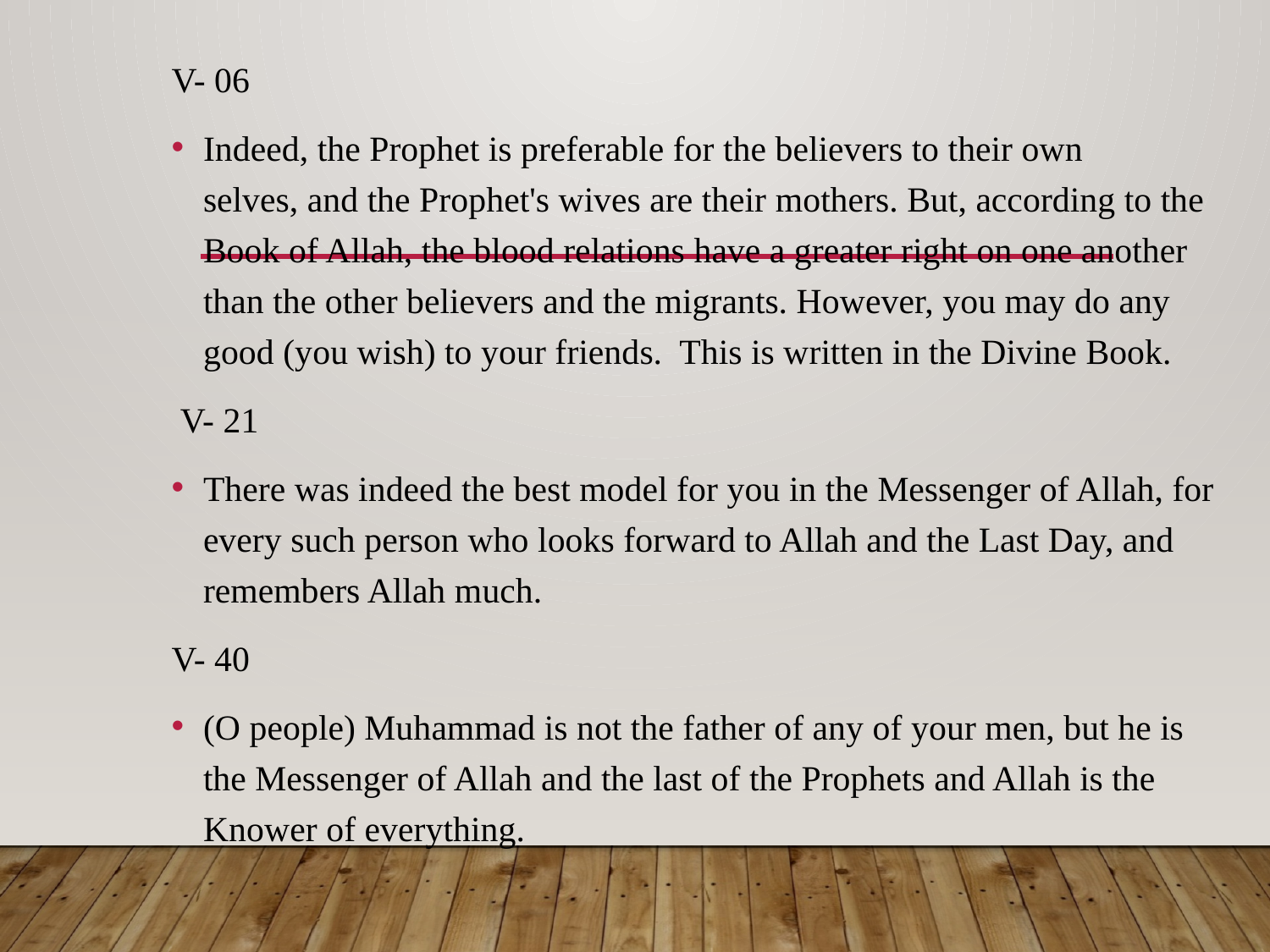

V- 06
Indeed, the Prophet is preferable for the believers to their own selves, and the Prophet's wives are their mothers. But, according to the Book of Allah, the blood relations have a greater right on one another than the other believers and the migrants. However, you may do any good (you wish) to your friends.  This is written in the Divine Book.
 V- 21
There was indeed the best model for you in the Messenger of Allah, for every such person who looks forward to Allah and the Last Day, and remembers Allah much.
V- 40
(O people) Muhammad is not the father of any of your men, but he is the Messenger of Allah and the last of the Prophets and Allah is the Knower of everything.